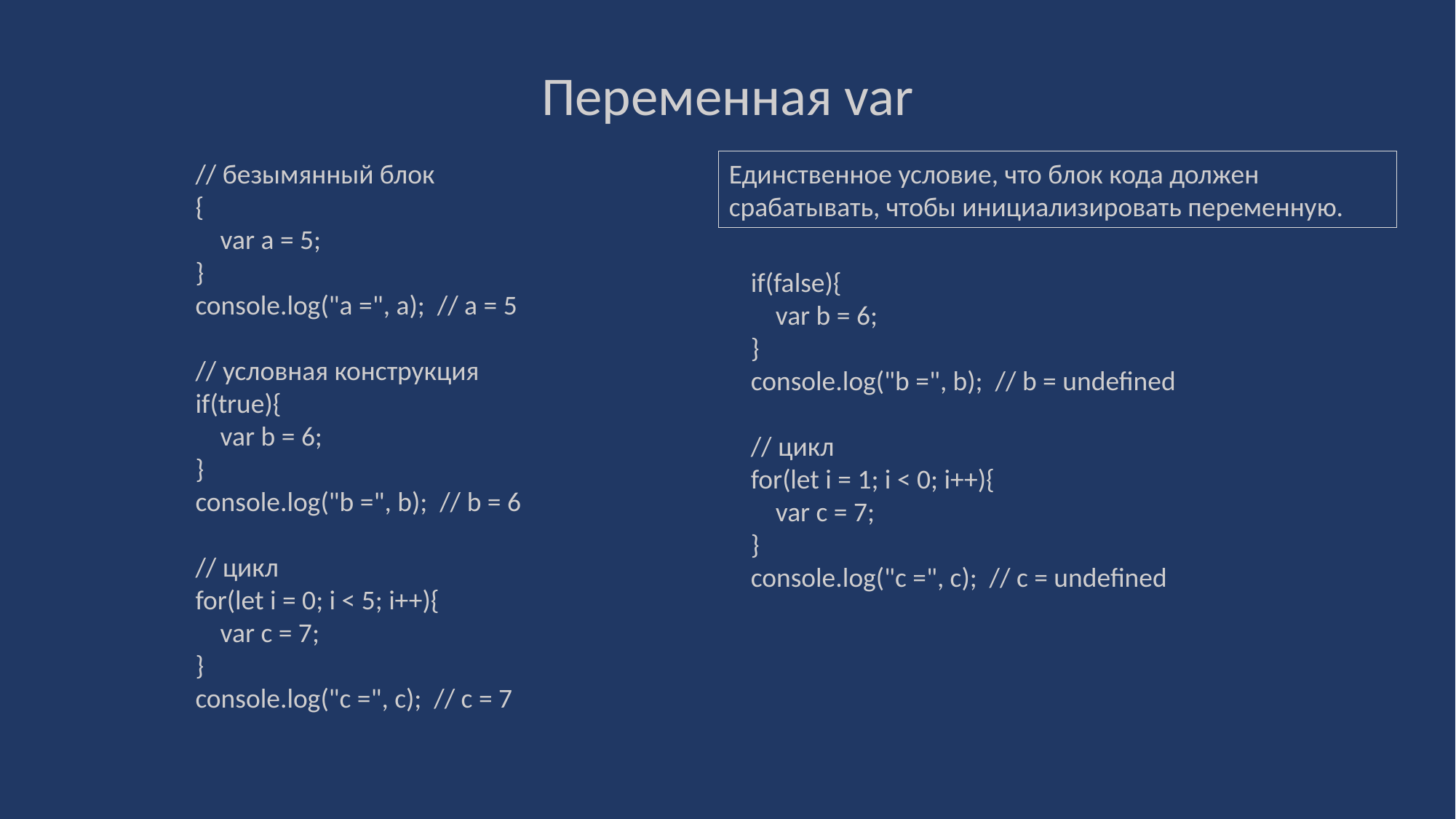

# Переменная var
// безымянный блок
{
    var a = 5;
}
console.log("a =", a);  // a = 5

// условная конструкция
if(true){
    var b = 6;
}
console.log("b =", b);  // b = 6

// цикл
for(let i = 0; i < 5; i++){
    var c = 7;
}
console.log("c =", c);  // c = 7
Единственное условие, что блок кода должен срабатывать, чтобы инициализировать переменную.
if(false){
    var b = 6;
}
console.log("b =", b);  // b = undefined

// цикл
for(let i = 1; i < 0; i++){
    var c = 7;
}
console.log("c =", c);  // c = undefined